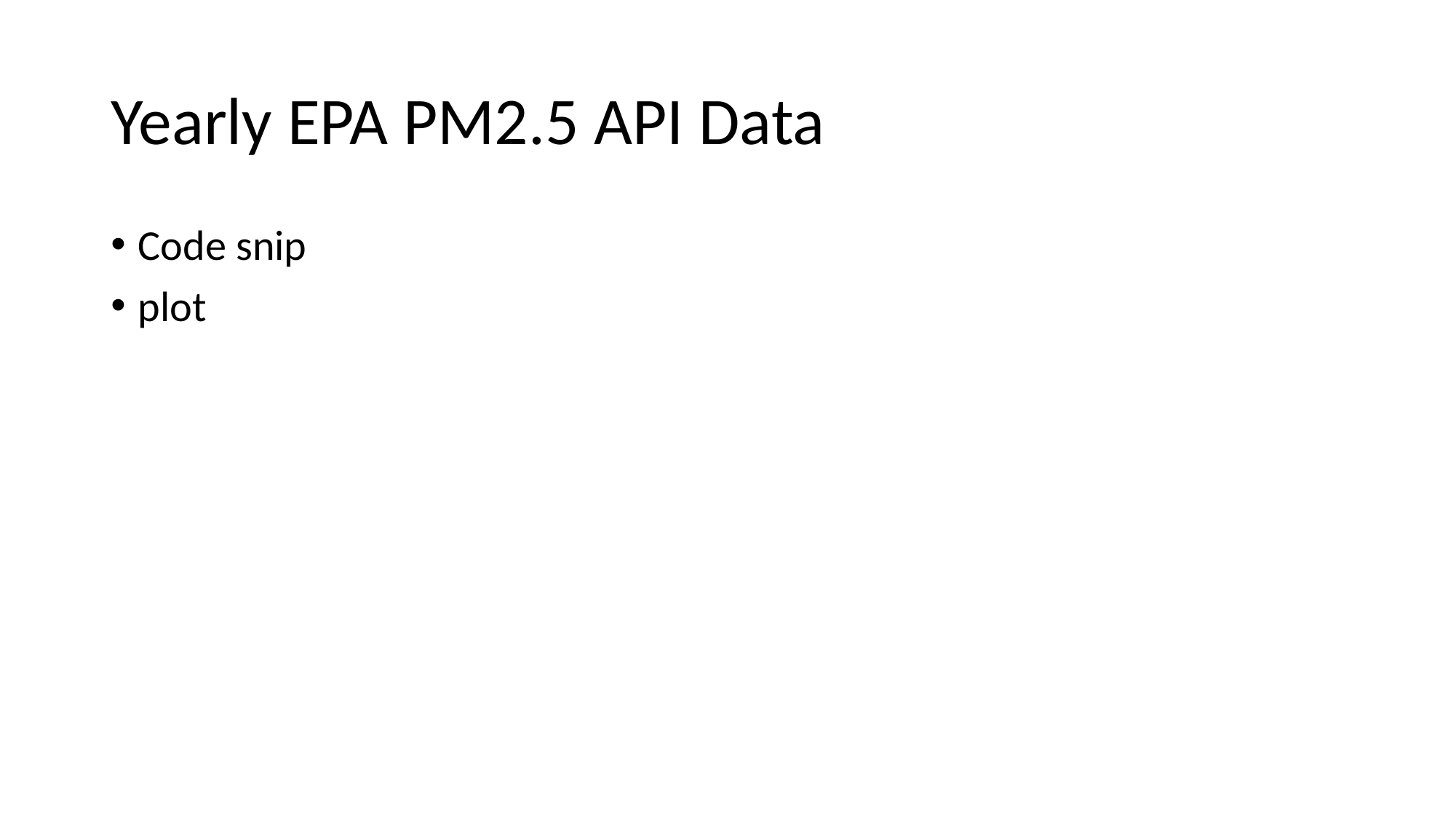

# Yearly EPA PM2.5 API Data
Code snip
plot